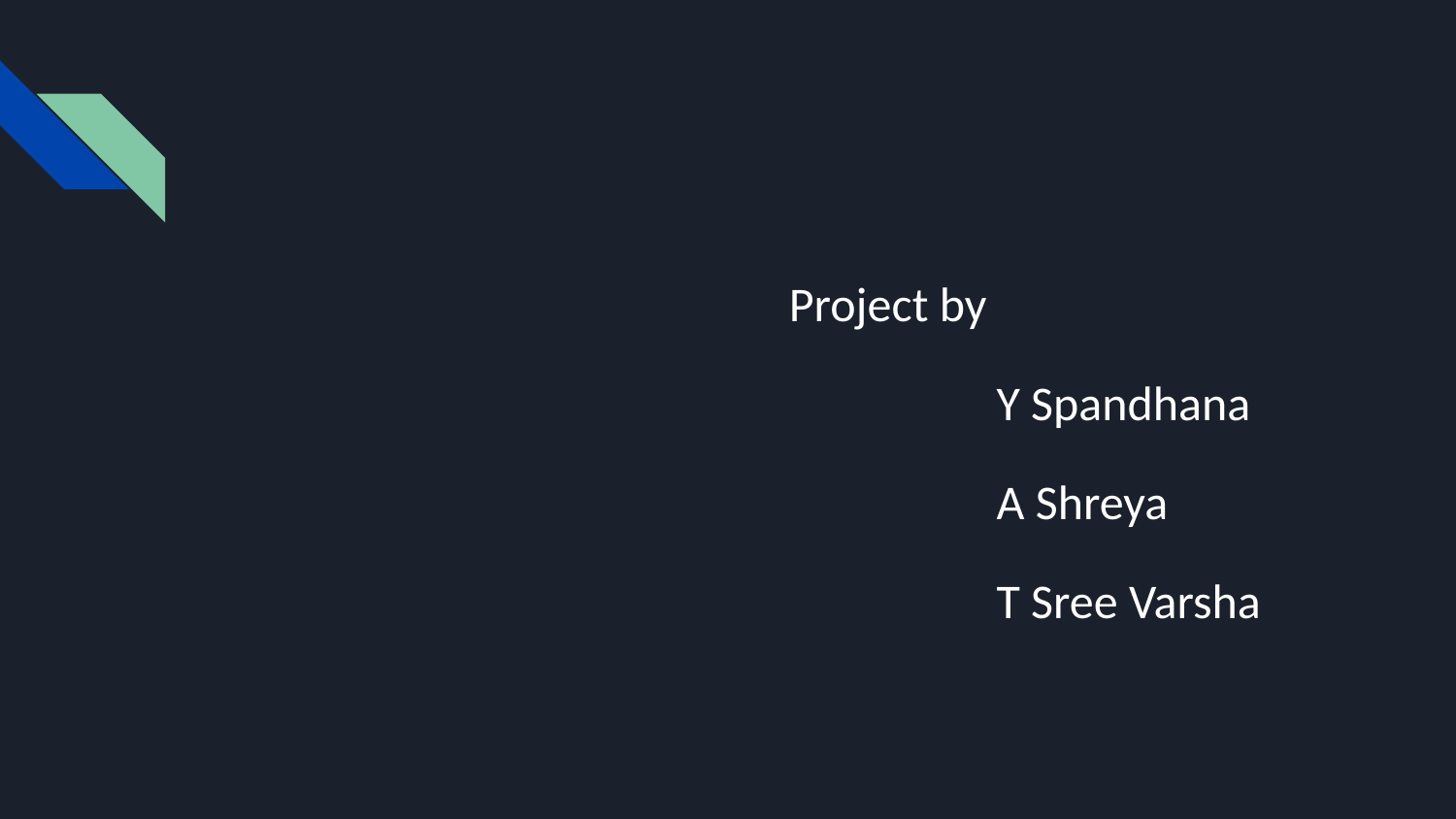

Project by
                                                                       Y Spandhana
                                                                       A Shreya
                                                                       T Sree Varsha